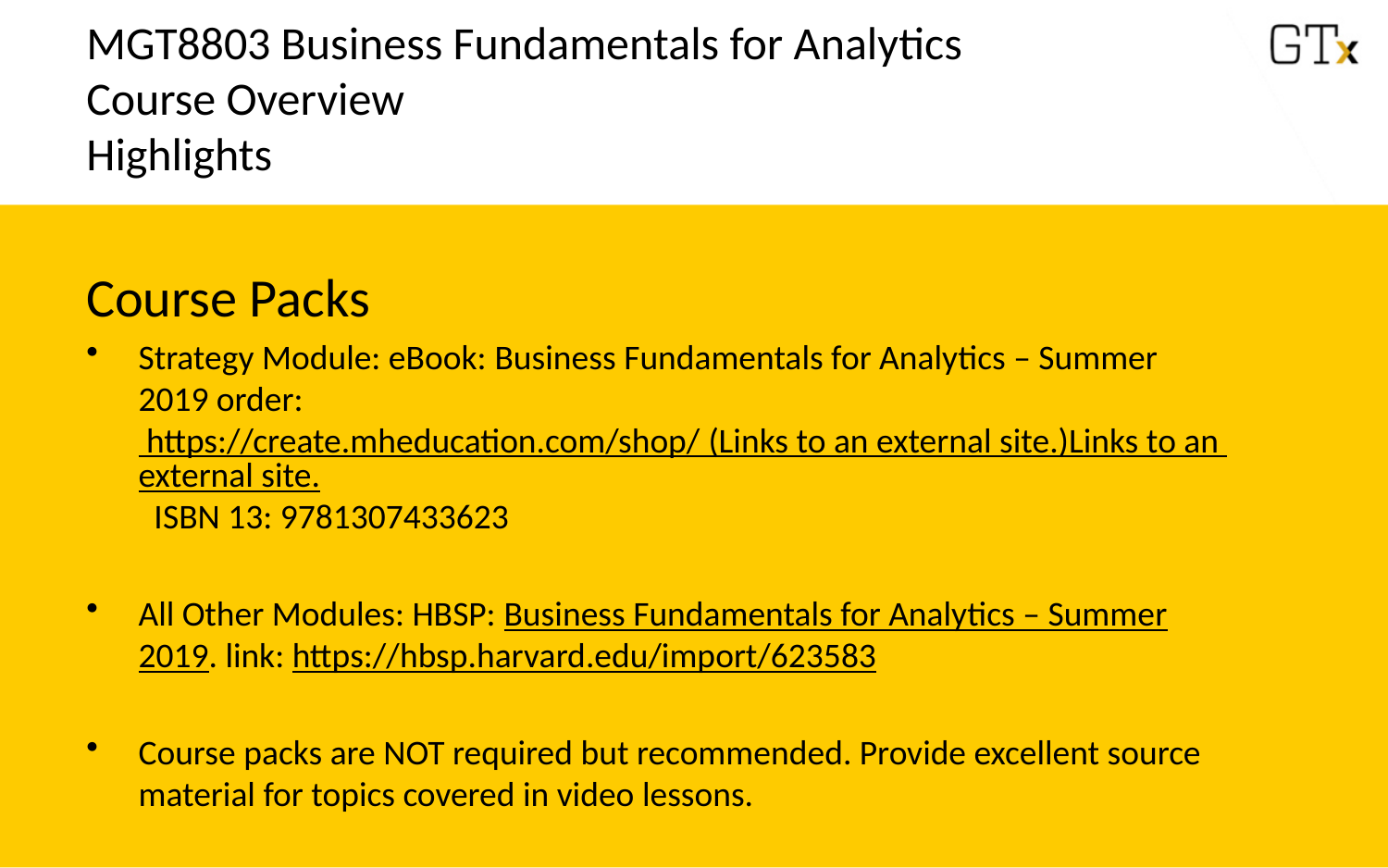

# MGT8803 Business Fundamentals for Analytics Course Overview Highlights

Course Packs
Strategy Module: eBook: Business Fundamentals for Analytics – Summer 2019 order:  https://create.mheducation.com/shop/ (Links to an external site.)Links to an external site.  ISBN 13: 9781307433623

All Other Modules: HBSP: Business Fundamentals for Analytics – Summer 2019. link: https://hbsp.harvard.edu/import/623583

Course packs are NOT required but recommended. Provide excellent source material for topics covered in video lessons.

.